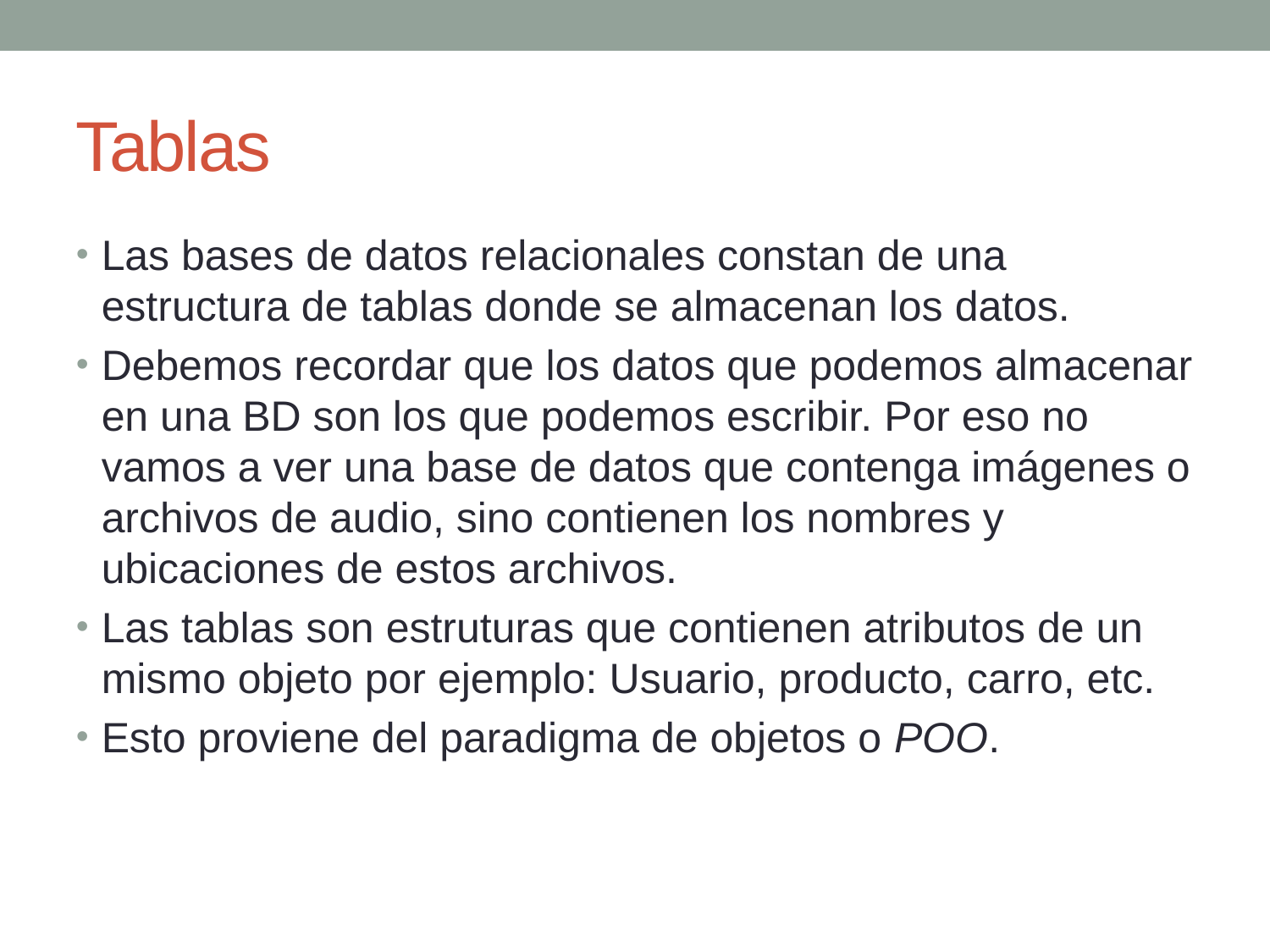

Tablas
Las bases de datos relacionales constan de una estructura de tablas donde se almacenan los datos.
Debemos recordar que los datos que podemos almacenar en una BD son los que podemos escribir. Por eso no vamos a ver una base de datos que contenga imágenes o archivos de audio, sino contienen los nombres y ubicaciones de estos archivos.
Las tablas son estruturas que contienen atributos de un mismo objeto por ejemplo: Usuario, producto, carro, etc.
Esto proviene del paradigma de objetos o POO.